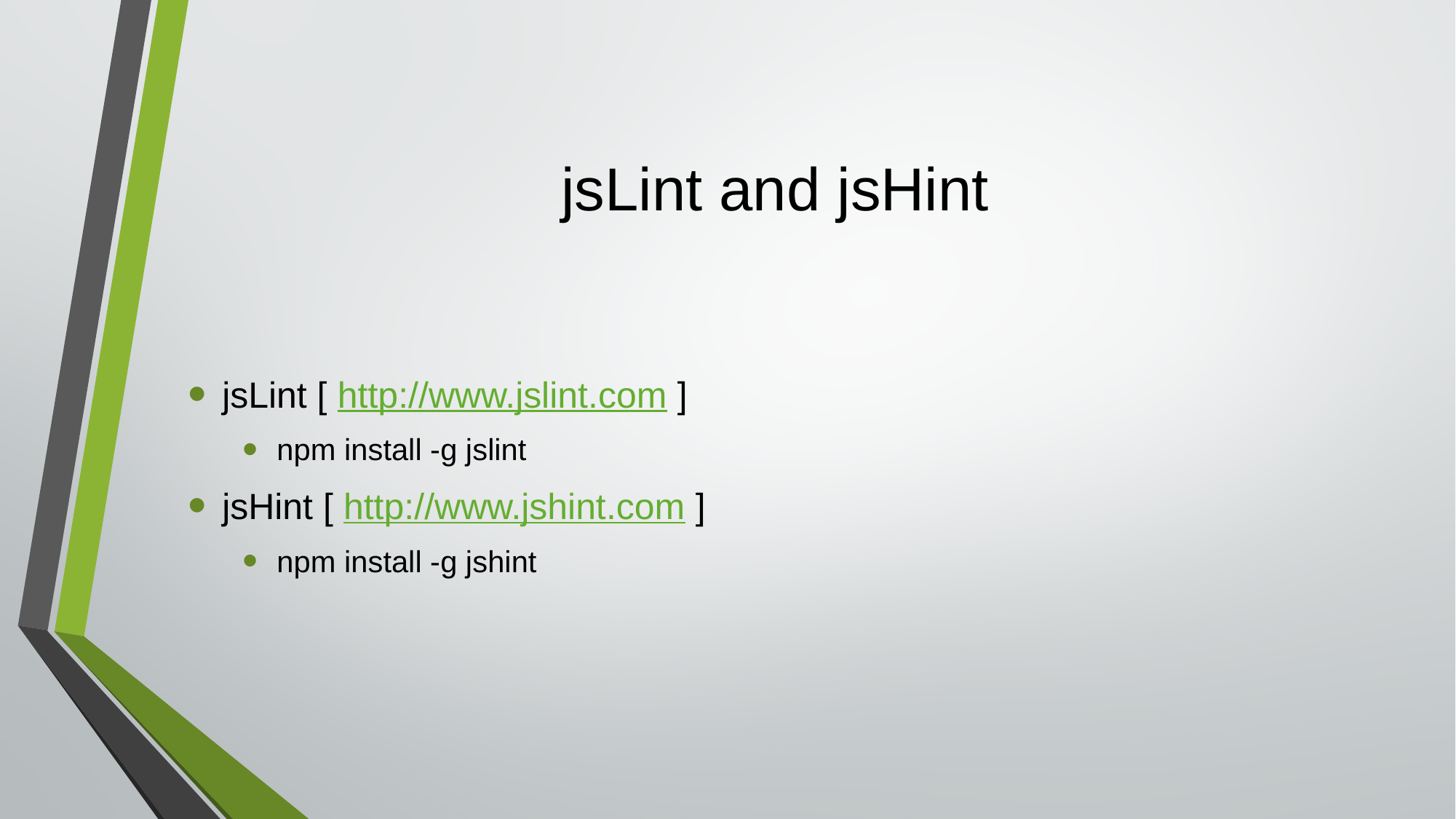

# jsLint and jsHint
jsLint [ http://www.jslint.com ]
npm install -g jslint
jsHint [ http://www.jshint.com ]
npm install -g jshint